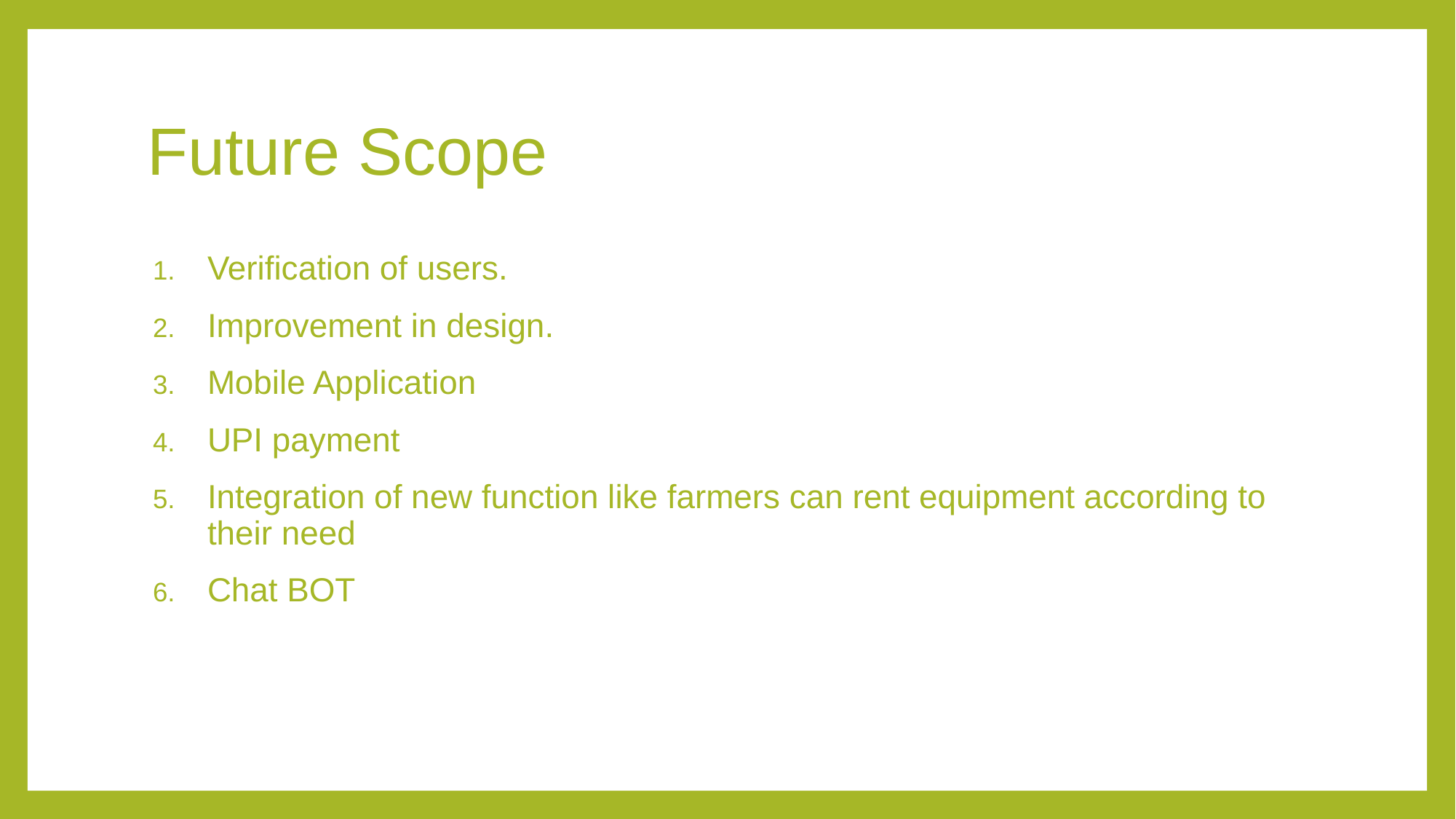

# Future Scope
Verification of users.
Improvement in design.
Mobile Application
UPI payment
Integration of new function like farmers can rent equipment according to their need
Chat BOT